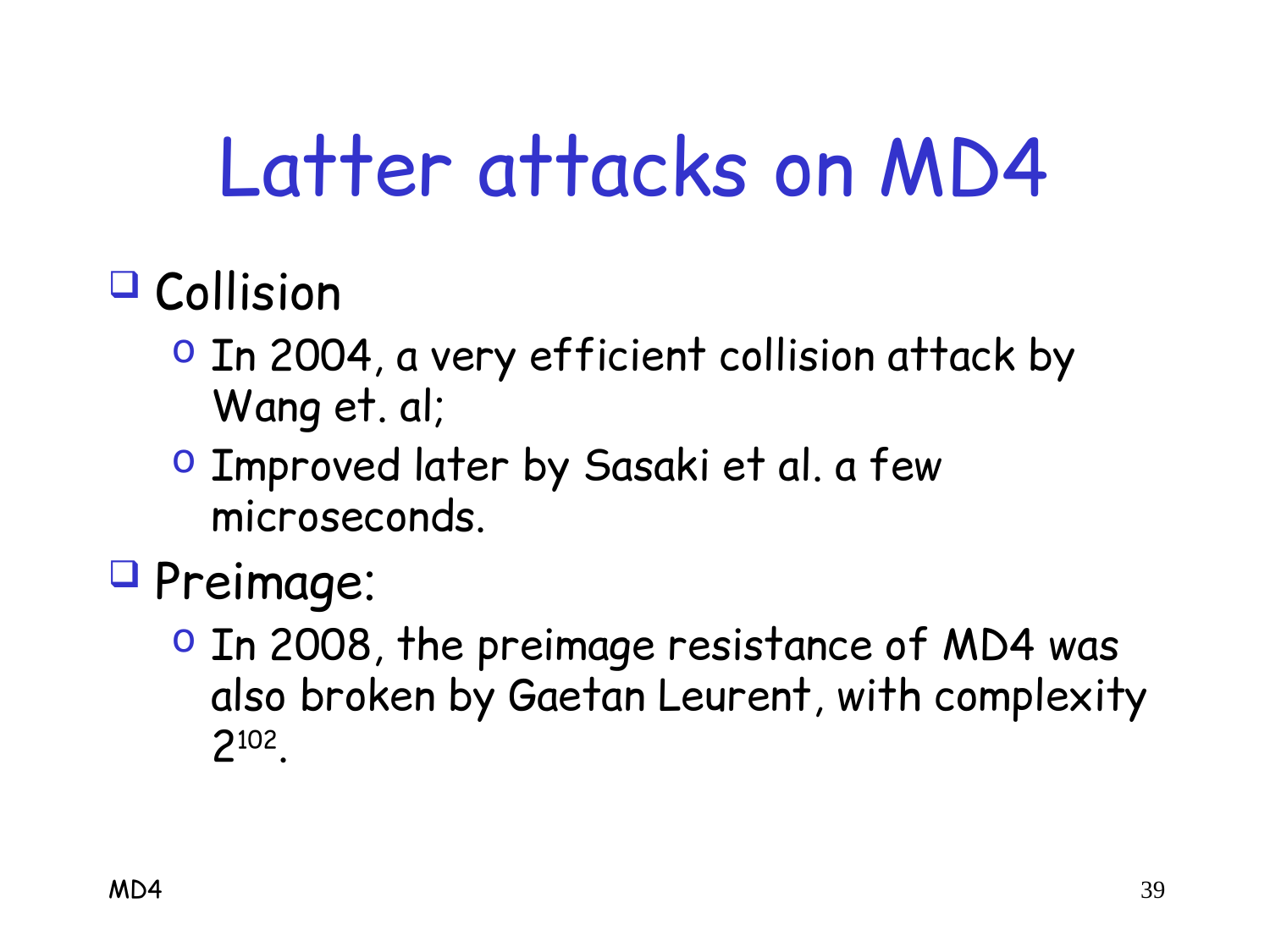

# Latter attacks on MD4
Collision
In 2004, a very efficient collision attack by Wang et. al;
Improved later by Sasaki et al. a few microseconds.
Preimage:
In 2008, the preimage resistance of MD4 was also broken by Gaetan Leurent, with complexity 2102.
MD4                                                                                                                                    39